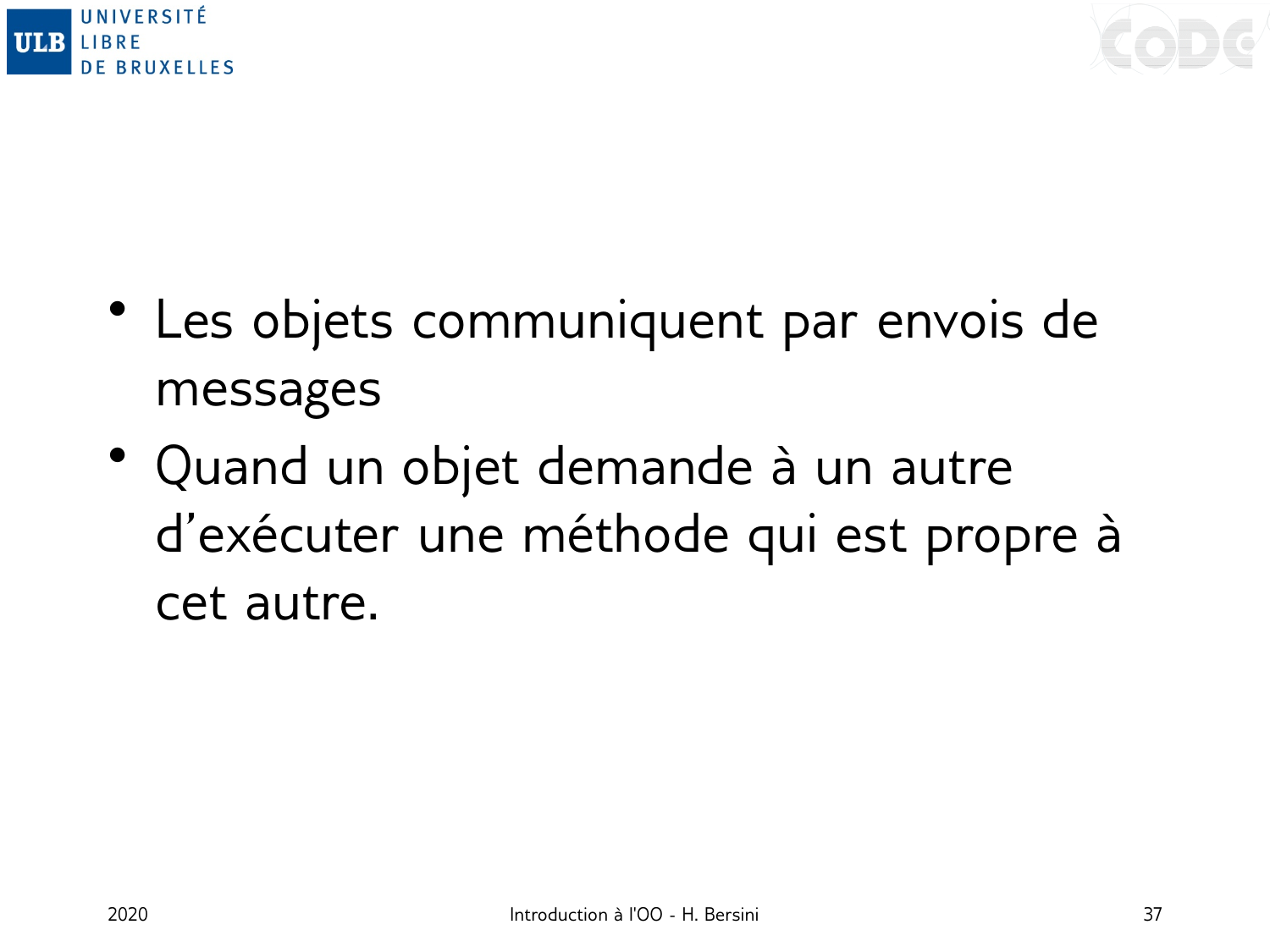

#
Les objets communiquent par envois de messages
Quand un objet demande à un autre d’exécuter une méthode qui est propre à cet autre.
2020
Introduction à l'OO - H. Bersini
37